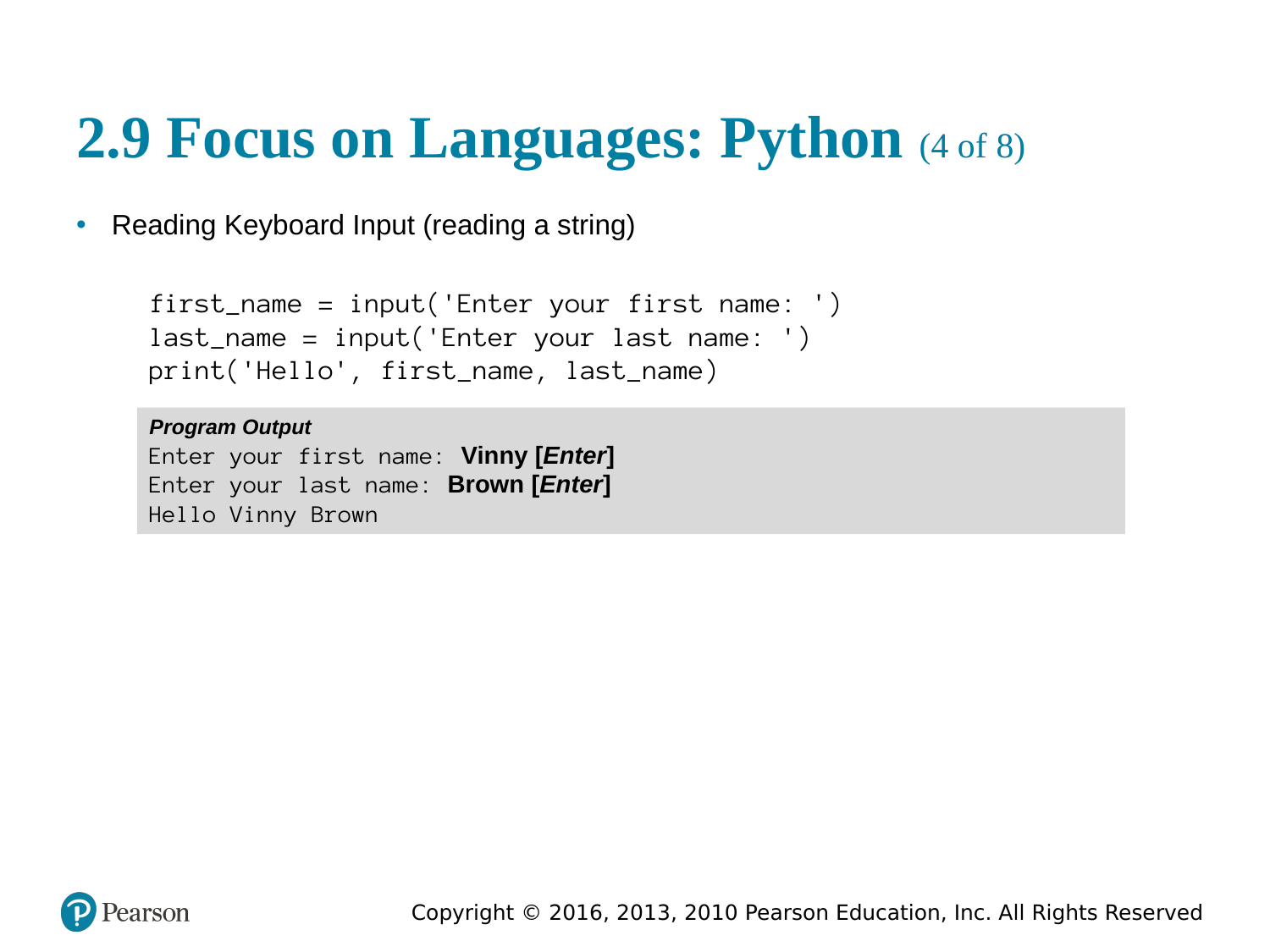

# 2.9 Focus on Languages: Python (4 of 8)
Reading Keyboard Input (reading a string)
first_name = input('Enter your first name: ')
last_name = input('Enter your last name: ')
print('Hello', first_name, last_name)
Program Output
Enter your first name: Vinny [Enter]
Enter your last name: Brown [Enter]
Hello Vinny Brown